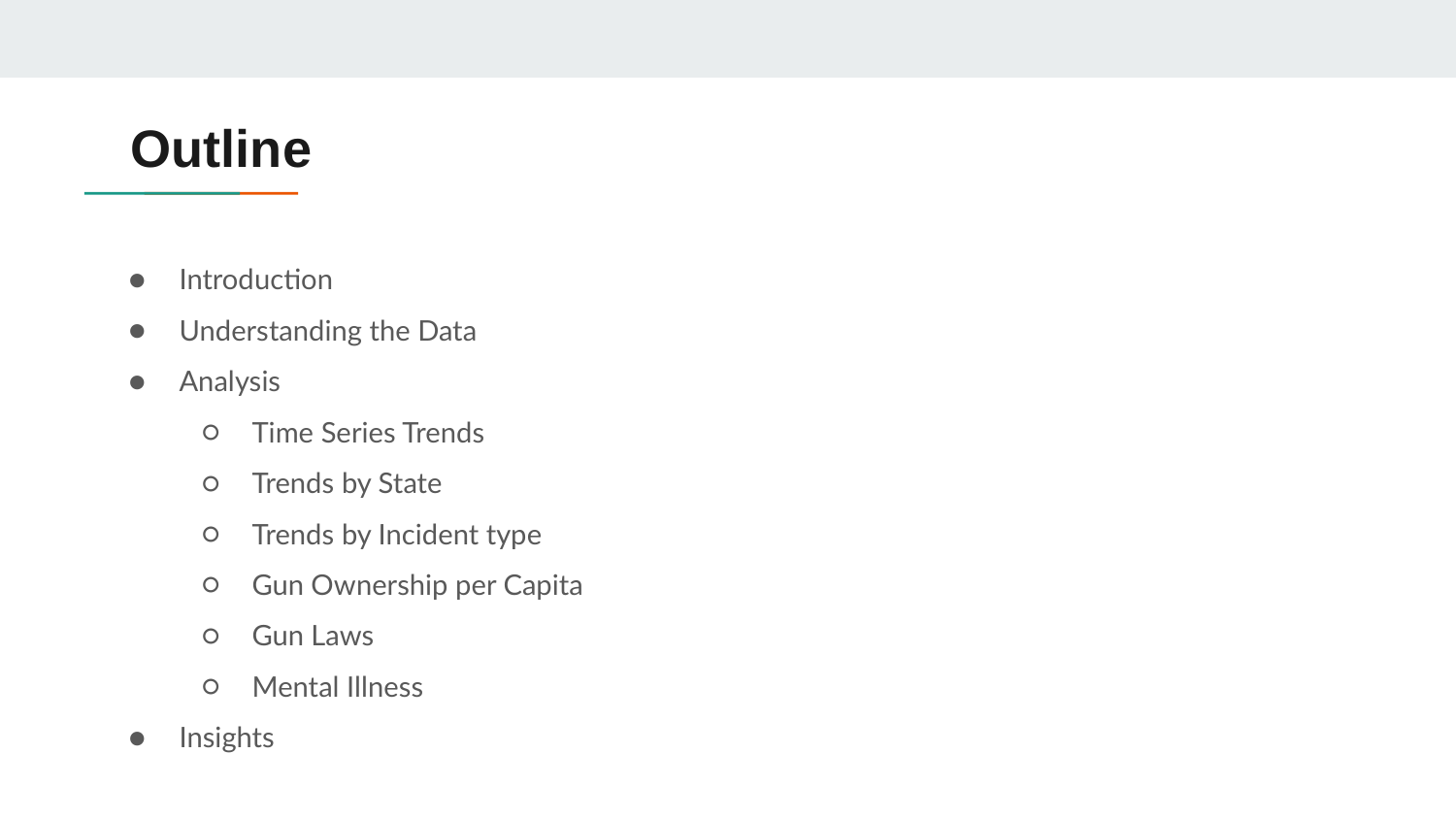

# Outline
Introduction
Understanding the Data
Analysis
Time Series Trends
Trends by State
Trends by Incident type
Gun Ownership per Capita
Gun Laws
Mental Illness
Insights